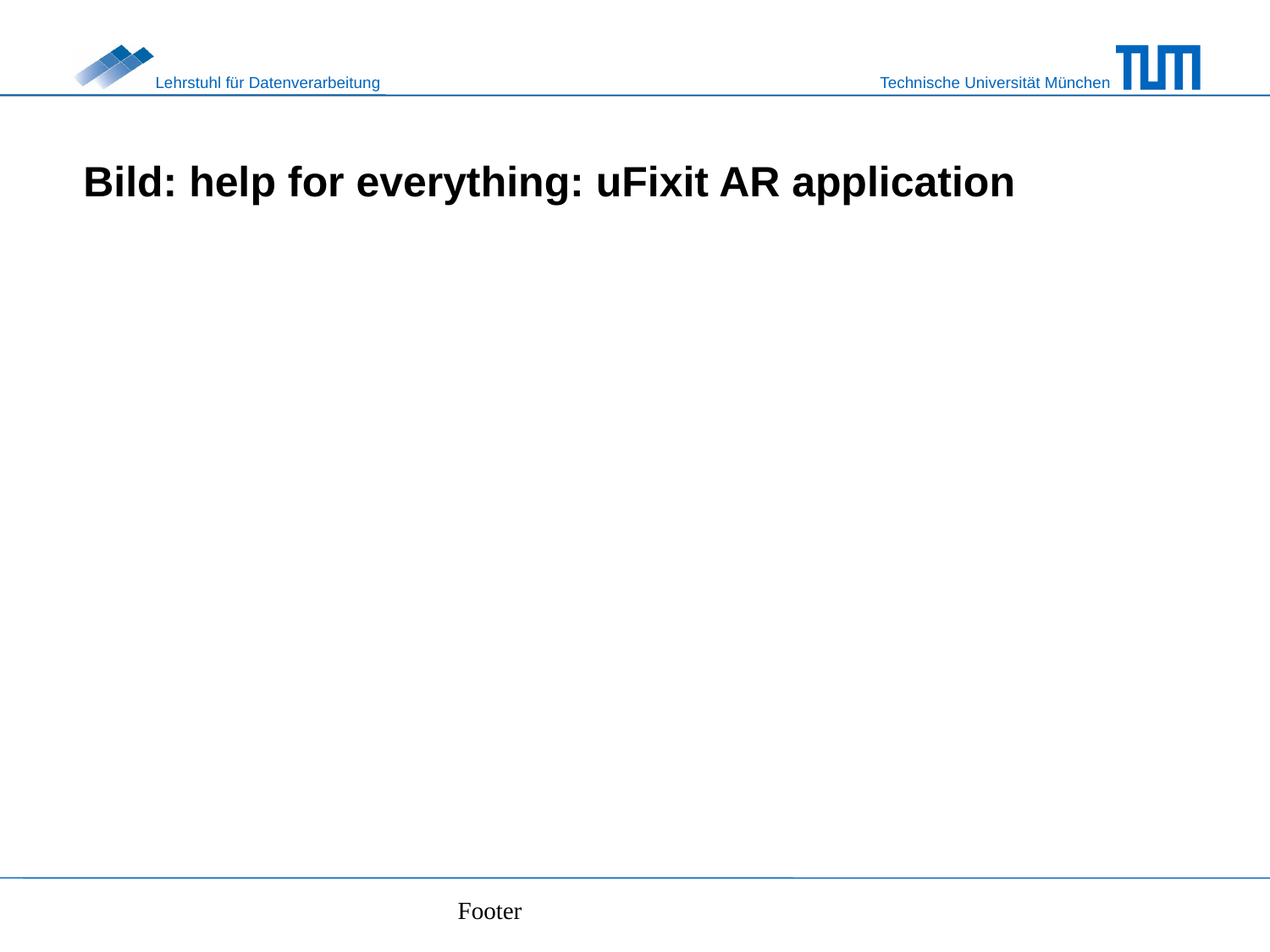

# Bild: help for everything: uFixit AR application
Footer